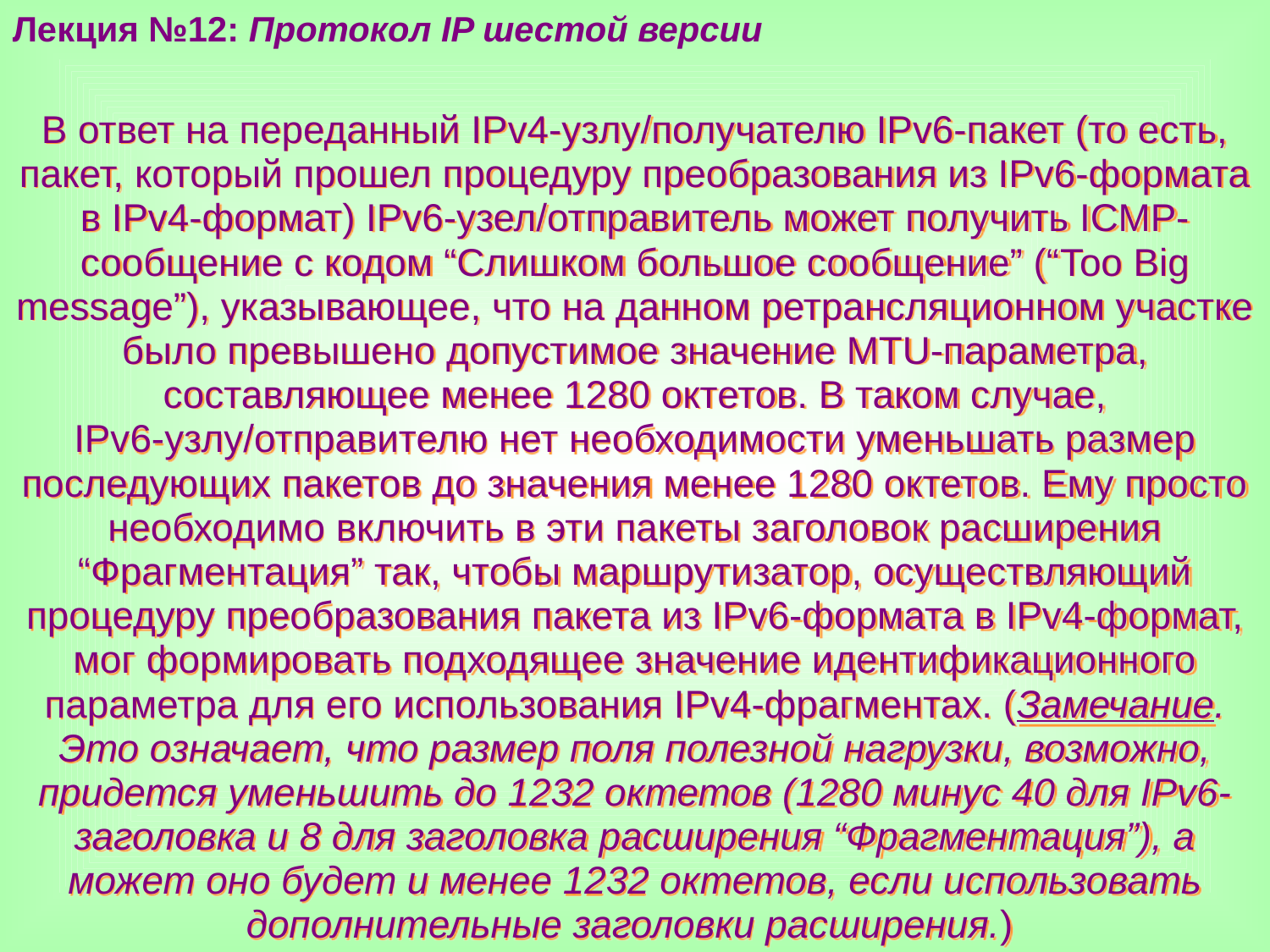

Лекция №12: Протокол IP шестой версии
В ответ на переданный IPv4-узлу/получателю IPv6-пакет (то есть, пакет, который прошел процедуру преобразования из IPv6-формата в IPv4-формат) IPv6-узел/отправитель может получить ICMP-сообщение с кодом “Слишком большое сообщение” (“Too Big message”), указывающее, что на данном ретрансляционном участке было превышено допустимое значение MTU-параметра, составляющее менее 1280 октетов. В таком случае, IPv6-узлу/отправителю нет необходимости уменьшать размер последующих пакетов до значения менее 1280 октетов. Ему просто необходимо включить в эти пакеты заголовок расширения “Фрагментация” так, чтобы маршрутизатор, осуществляющий процедуру преобразования пакета из IPv6-формата в IPv4-формат, мог формировать подходящее значение идентификационного параметра для его использования IPv4-фрагментах. (Замечание. Это означает, что размер поля полезной нагрузки, возможно, придется уменьшить до 1232 октетов (1280 минус 40 для IPv6-заголовка и 8 для заголовка расширения “Фрагментация”), а может оно будет и менее 1232 октетов, если использовать дополнительные заголовки расширения.)